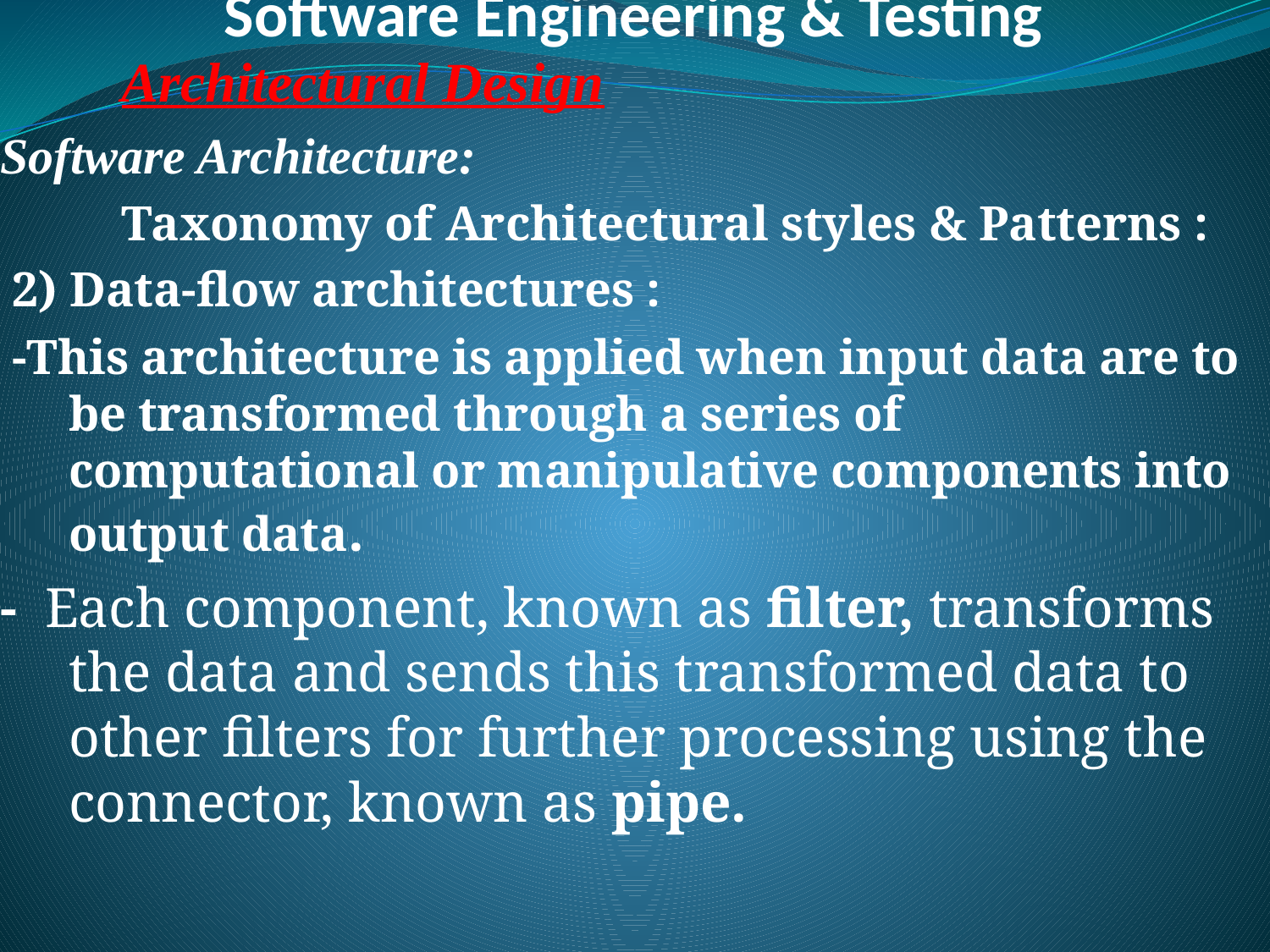

# Software Engineering & Testing
			Architectural Design
Software Architecture:
	Taxonomy of Architectural styles & Patterns :
 2) Data-ﬂow architectures :
 -This architecture is applied when input data are to be transformed through a series of computational or manipulative components into output data.
-  Each component, known as filter, transforms the data and sends this transformed data to other filters for further processing using the connector, known as pipe.